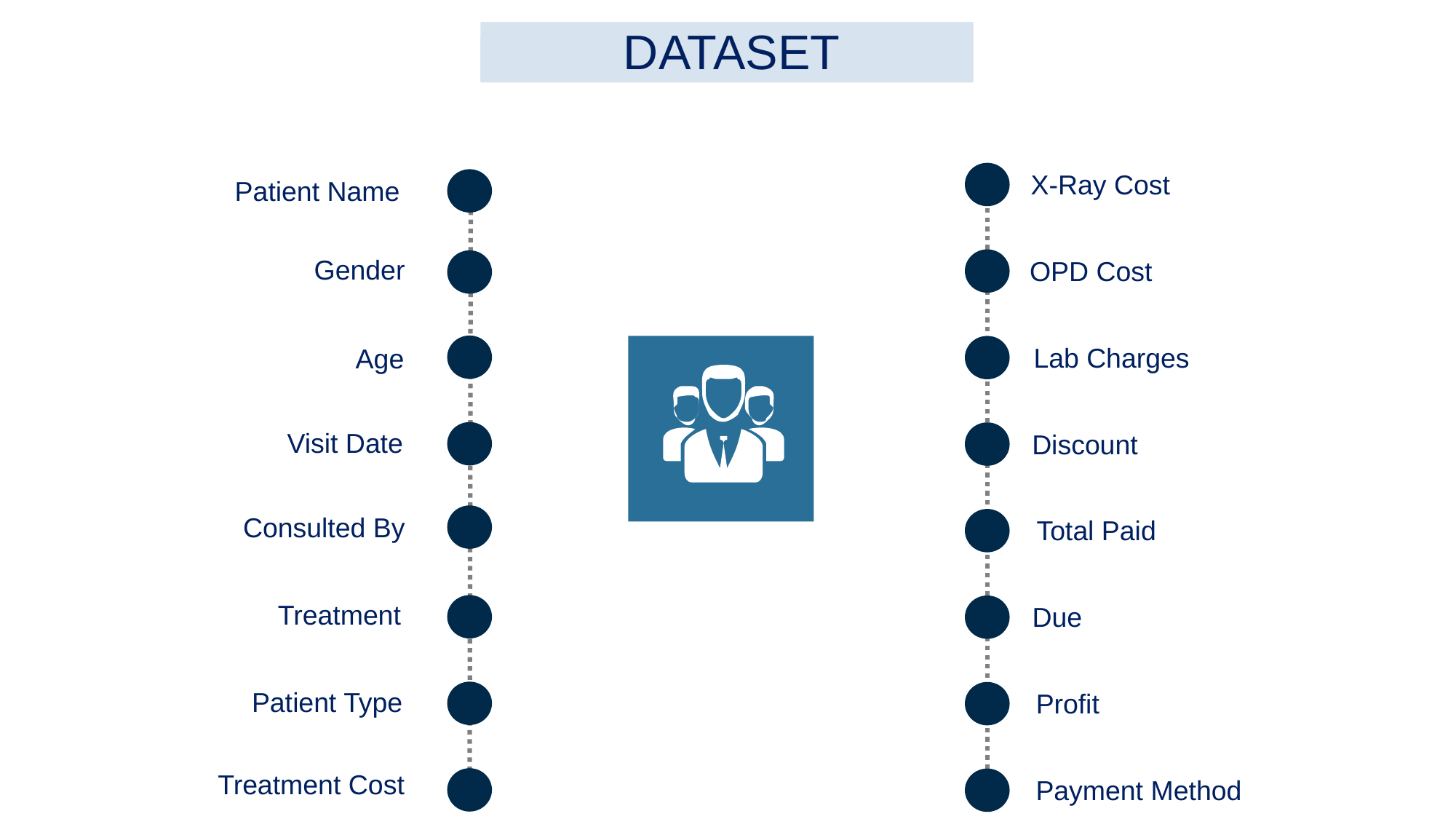

DATASET
X-Ray Cost

Patient Name

Gender

OPD Cost

Lab Charges

Age

Visit Date

Discount

Consulted By

Total Paid

Treatment

Due

Patient Type

Profit

Treatment Cost

Payment Method